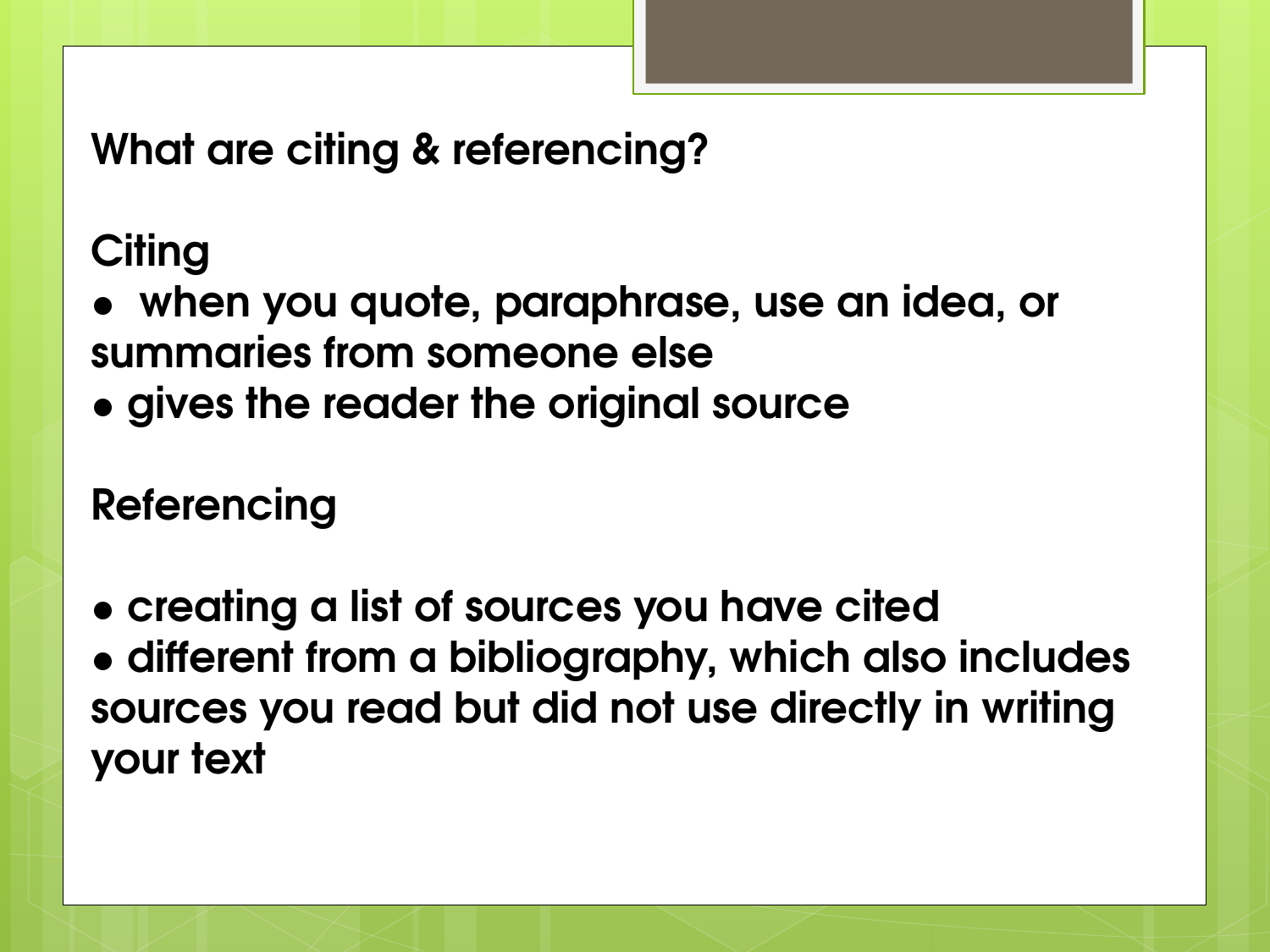

What are citing & referencing?

Citing
•  when you quote, paraphrase, use an idea, or summaries from someone else
• gives the reader the original source
Referencing
• creating a list of sources you have cited
• different from a bibliography, which also includes sources you read but did not use directly in writing your text